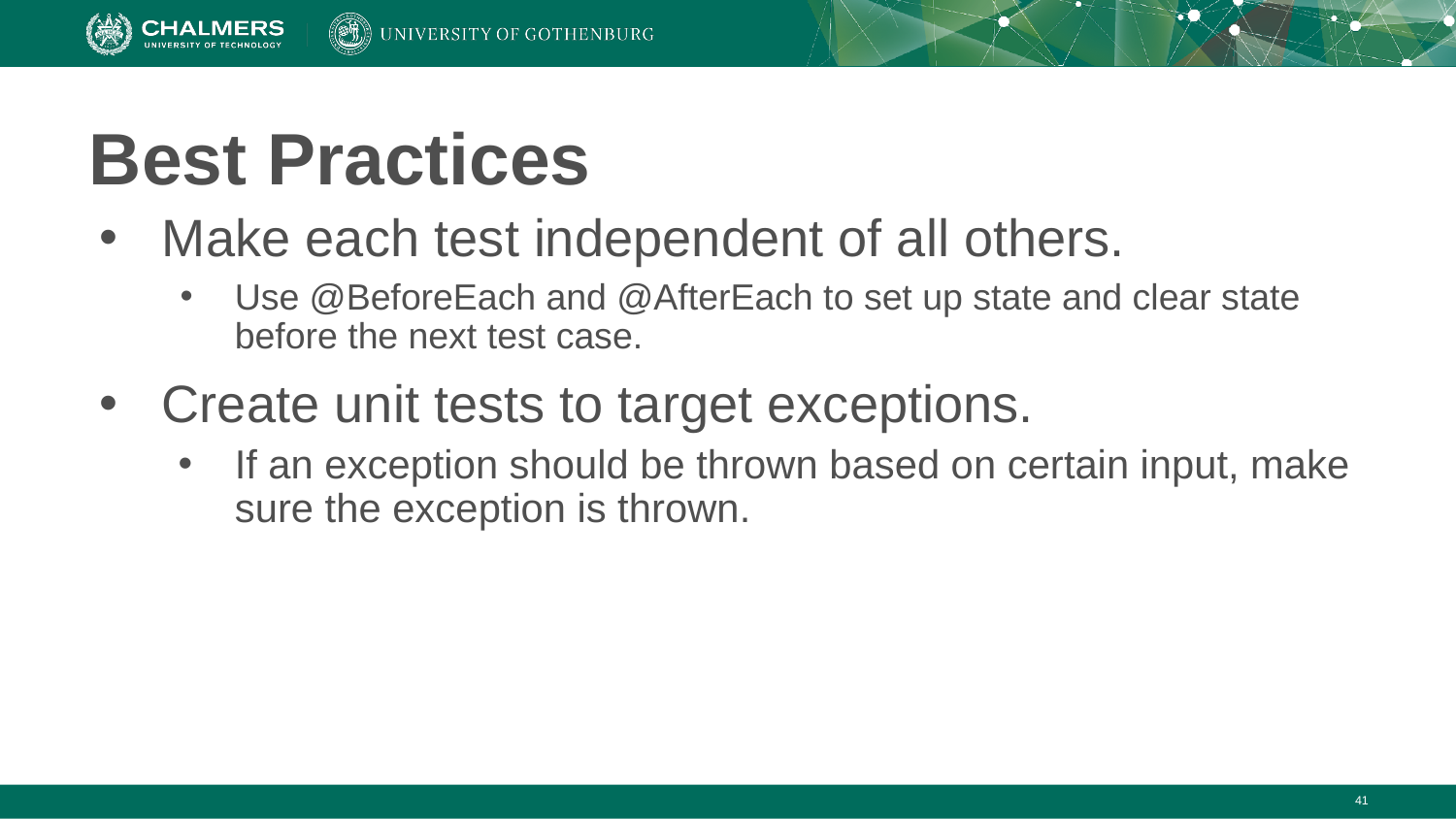

# Best Practices
Make each test independent of all others.
Use @BeforeEach and @AfterEach to set up state and clear state before the next test case.
Create unit tests to target exceptions.
If an exception should be thrown based on certain input, make sure the exception is thrown.
41